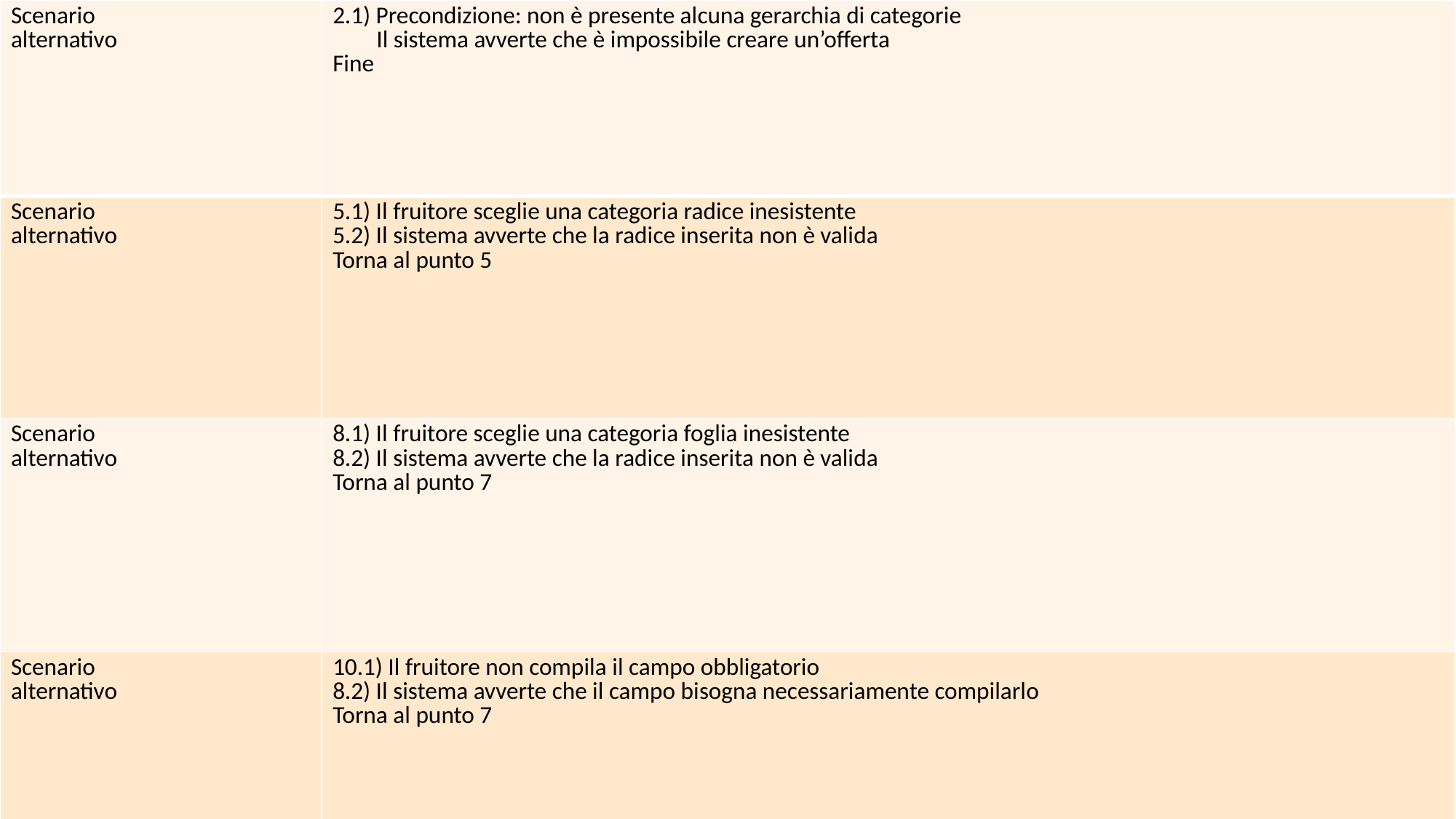

| Scenario alternativo | 2.1) Precondizione: non è presente alcuna gerarchia di categorie Il sistema avverte che è impossibile creare un’offerta Fine |
| --- | --- |
| Scenario alternativo | 5.1) Il fruitore sceglie una categoria radice inesistente 5.2) Il sistema avverte che la radice inserita non è valida Torna al punto 5 |
| Scenario alternativo | 8.1) Il fruitore sceglie una categoria foglia inesistente 8.2) Il sistema avverte che la radice inserita non è valida Torna al punto 7 |
| Scenario alternativo | 10.1) Il fruitore non compila il campo obbligatorio 8.2) Il sistema avverte che il campo bisogna necessariamente compilarlo Torna al punto 7 |